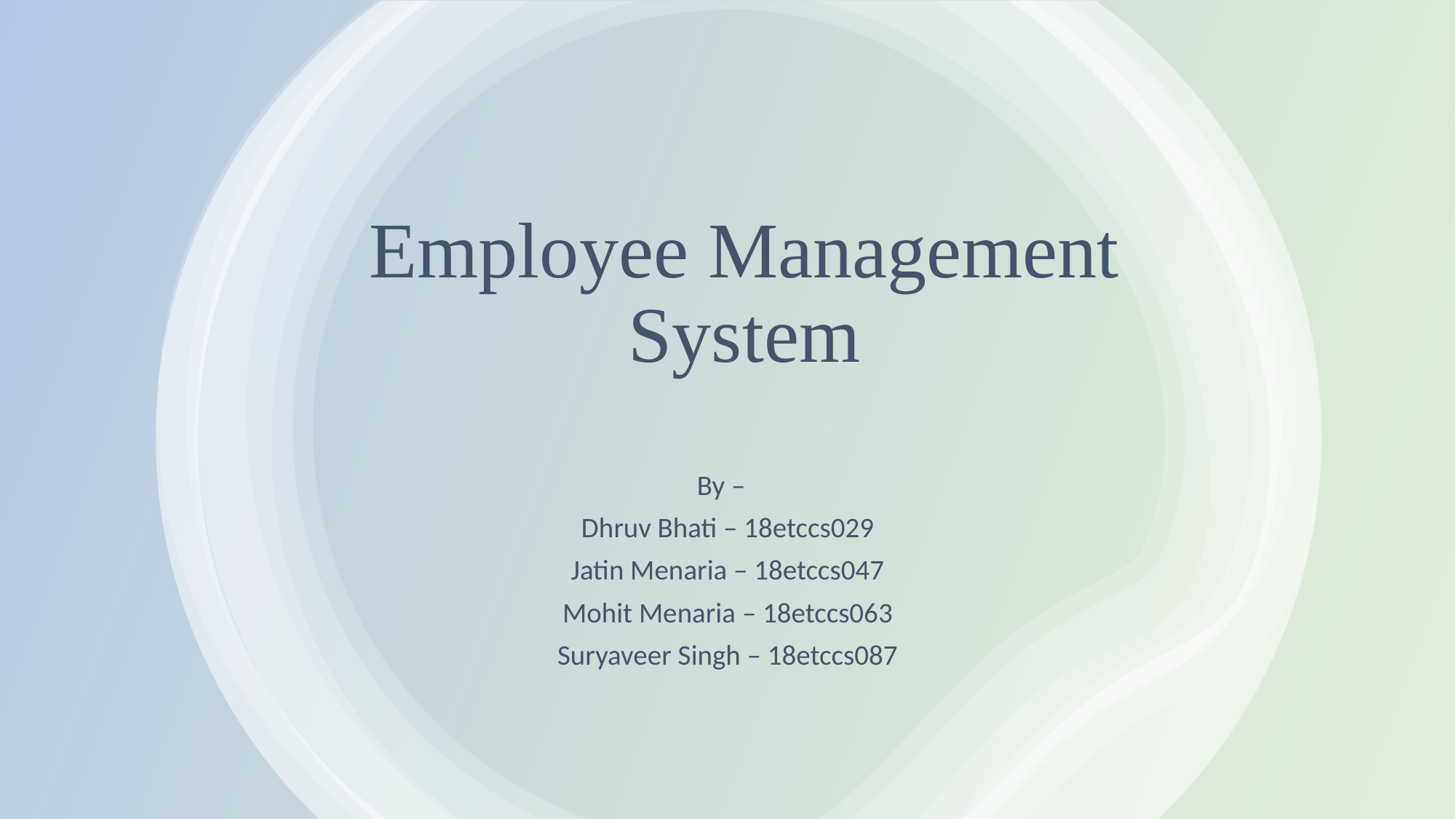

# Employee Management System
By –
Dhruv Bhati – 18etccs029
Jatin Menaria – 18etccs047
Mohit Menaria – 18etccs063
Suryaveer Singh – 18etccs087